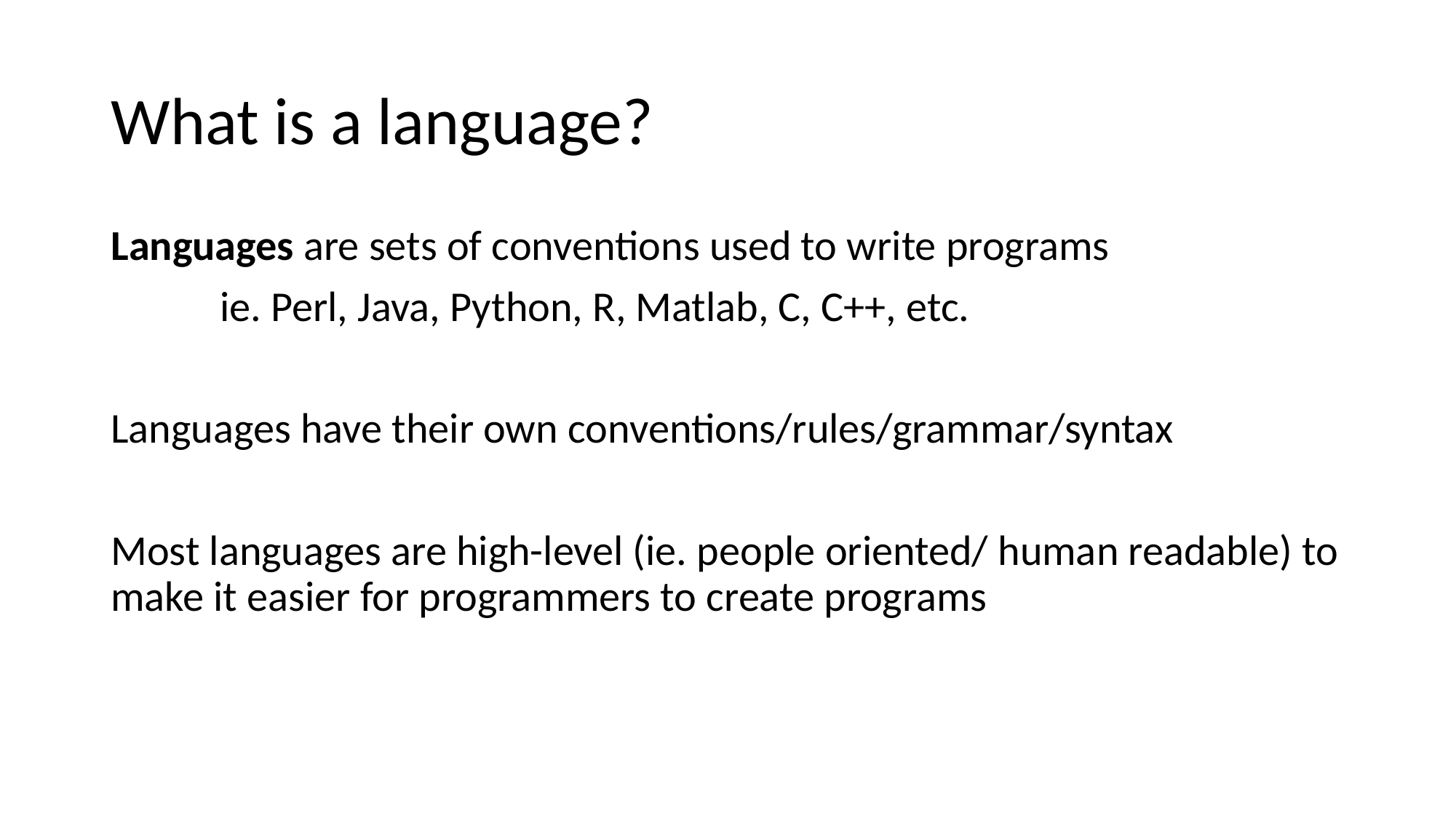

# What is a language?
Languages are sets of conventions used to write programs
	ie. Perl, Java, Python, R, Matlab, C, C++, etc.

Languages have their own conventions/rules/grammar/syntax

Most languages are high-level (ie. people oriented/ human readable) to make it easier for programmers to create programs